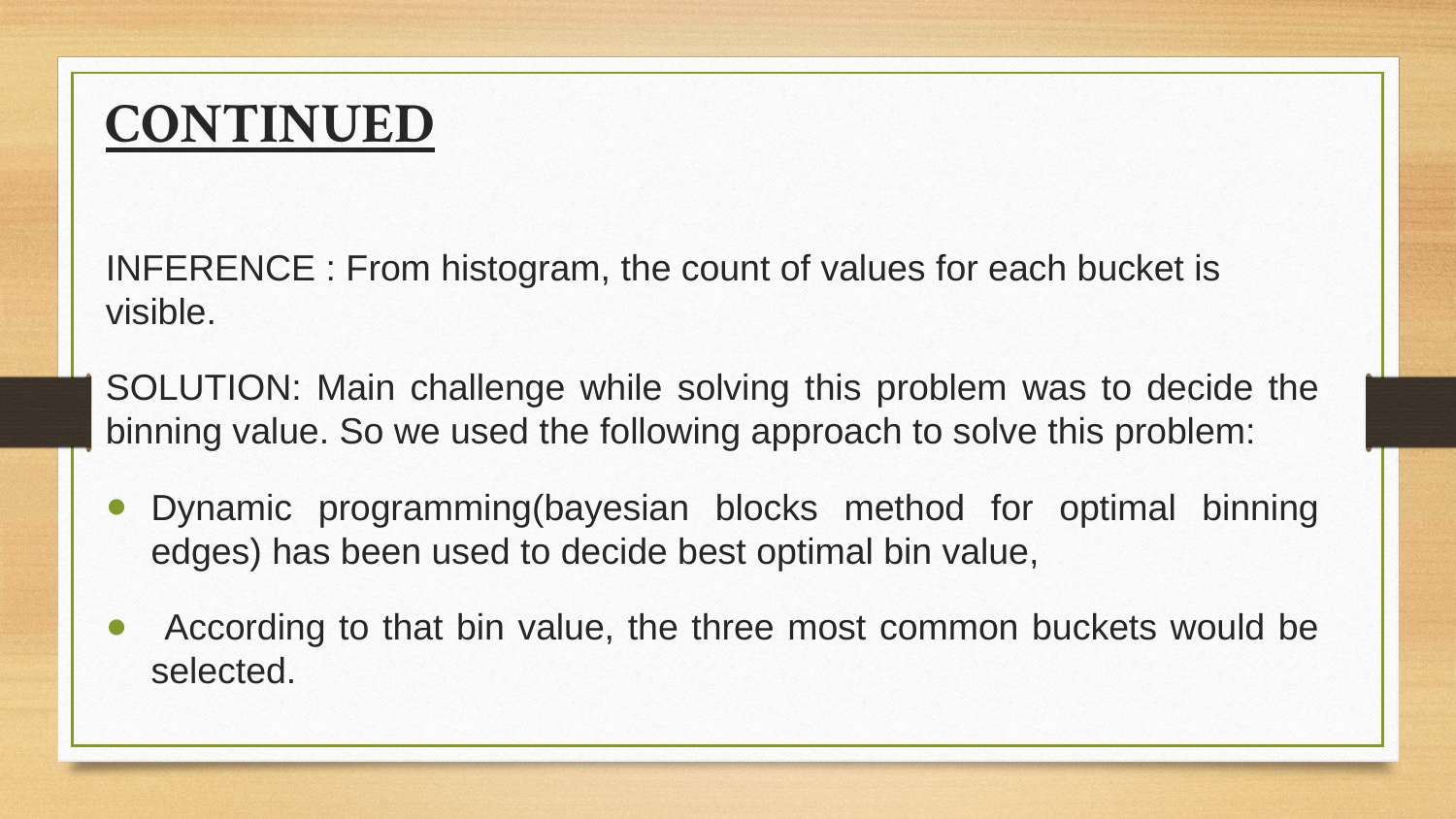

# CONTINUED
INFERENCE : From histogram, the count of values for each bucket is visible.
SOLUTION: Main challenge while solving this problem was to decide the binning value. So we used the following approach to solve this problem:
Dynamic programming(bayesian blocks method for optimal binning edges) has been used to decide best optimal bin value,
 According to that bin value, the three most common buckets would be selected.